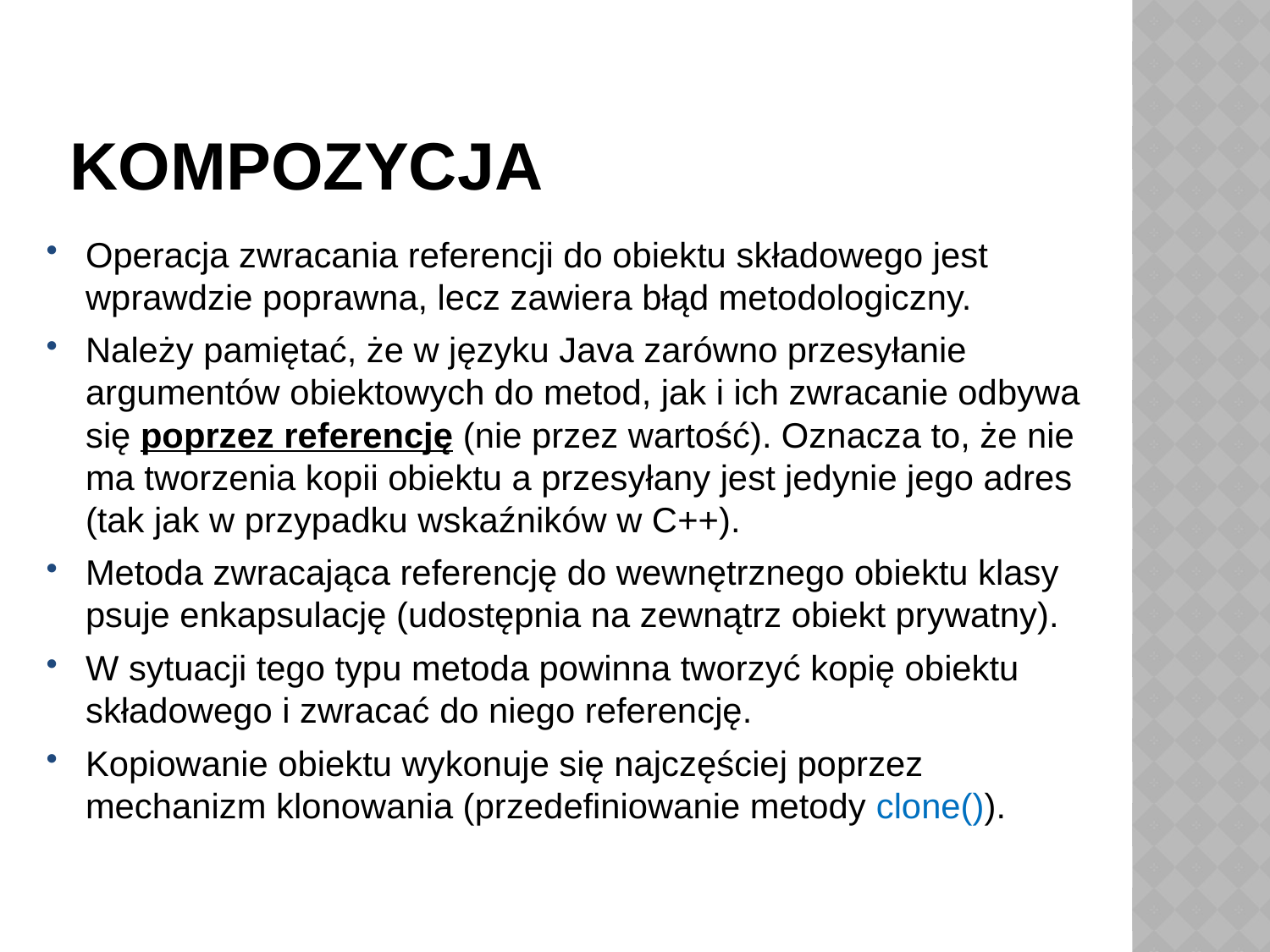

# Kompozycja
Operacja zwracania referencji do obiektu składowego jest wprawdzie poprawna, lecz zawiera błąd metodologiczny.
Należy pamiętać, że w języku Java zarówno przesyłanie argumentów obiektowych do metod, jak i ich zwracanie odbywa się poprzez referencję (nie przez wartość). Oznacza to, że nie ma tworzenia kopii obiektu a przesyłany jest jedynie jego adres (tak jak w przypadku wskaźników w C++).
Metoda zwracająca referencję do wewnętrznego obiektu klasy psuje enkapsulację (udostępnia na zewnątrz obiekt prywatny).
W sytuacji tego typu metoda powinna tworzyć kopię obiektu składowego i zwracać do niego referencję.
Kopiowanie obiektu wykonuje się najczęściej poprzez mechanizm klonowania (przedefiniowanie metody clone()).